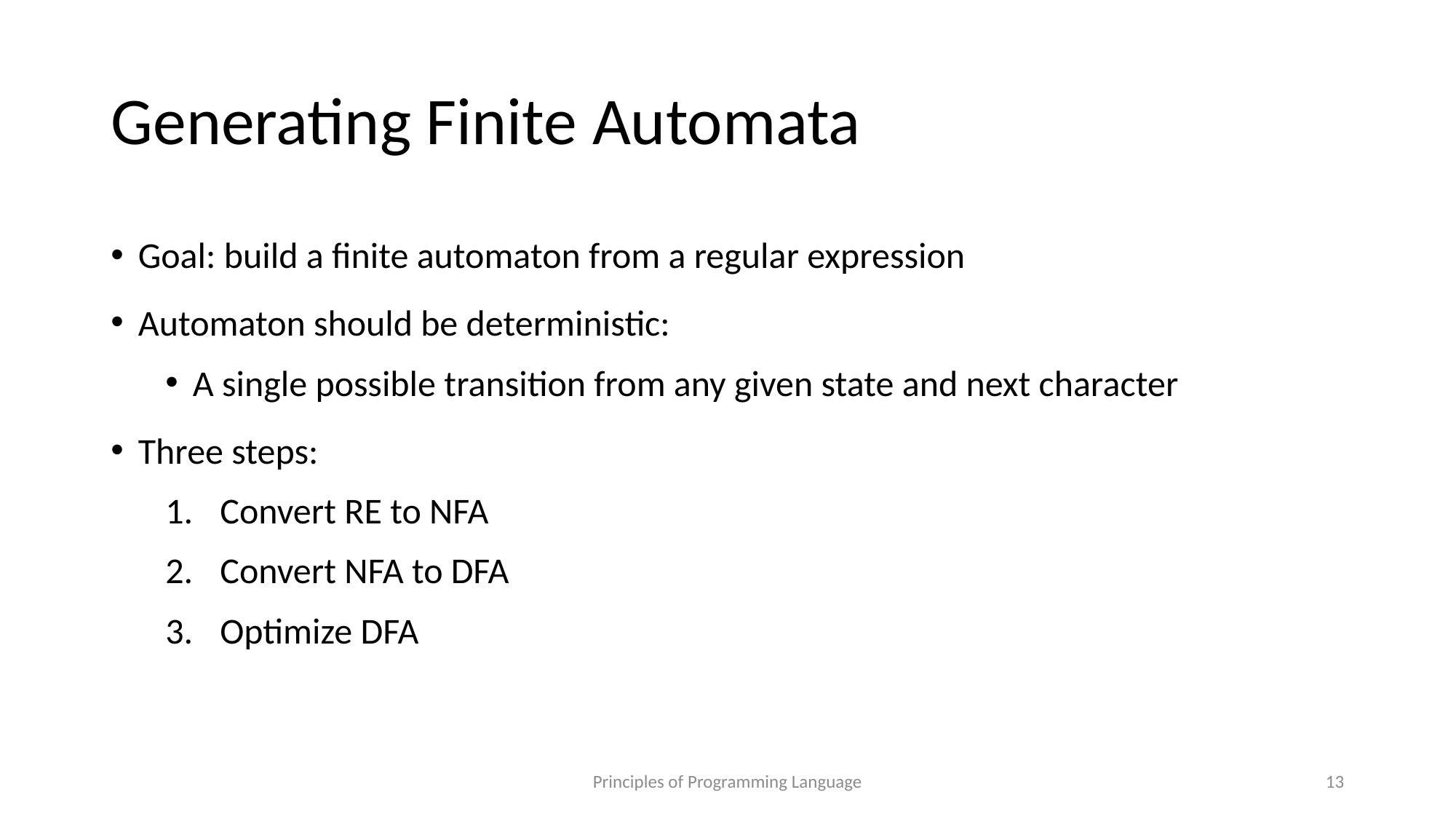

# Generating Finite Automata
Goal: build a finite automaton from a regular expression
Automaton should be deterministic:
A single possible transition from any given state and next character
Three steps:
Convert RE to NFA
Convert NFA to DFA
Optimize DFA
Principles of Programming Language
13